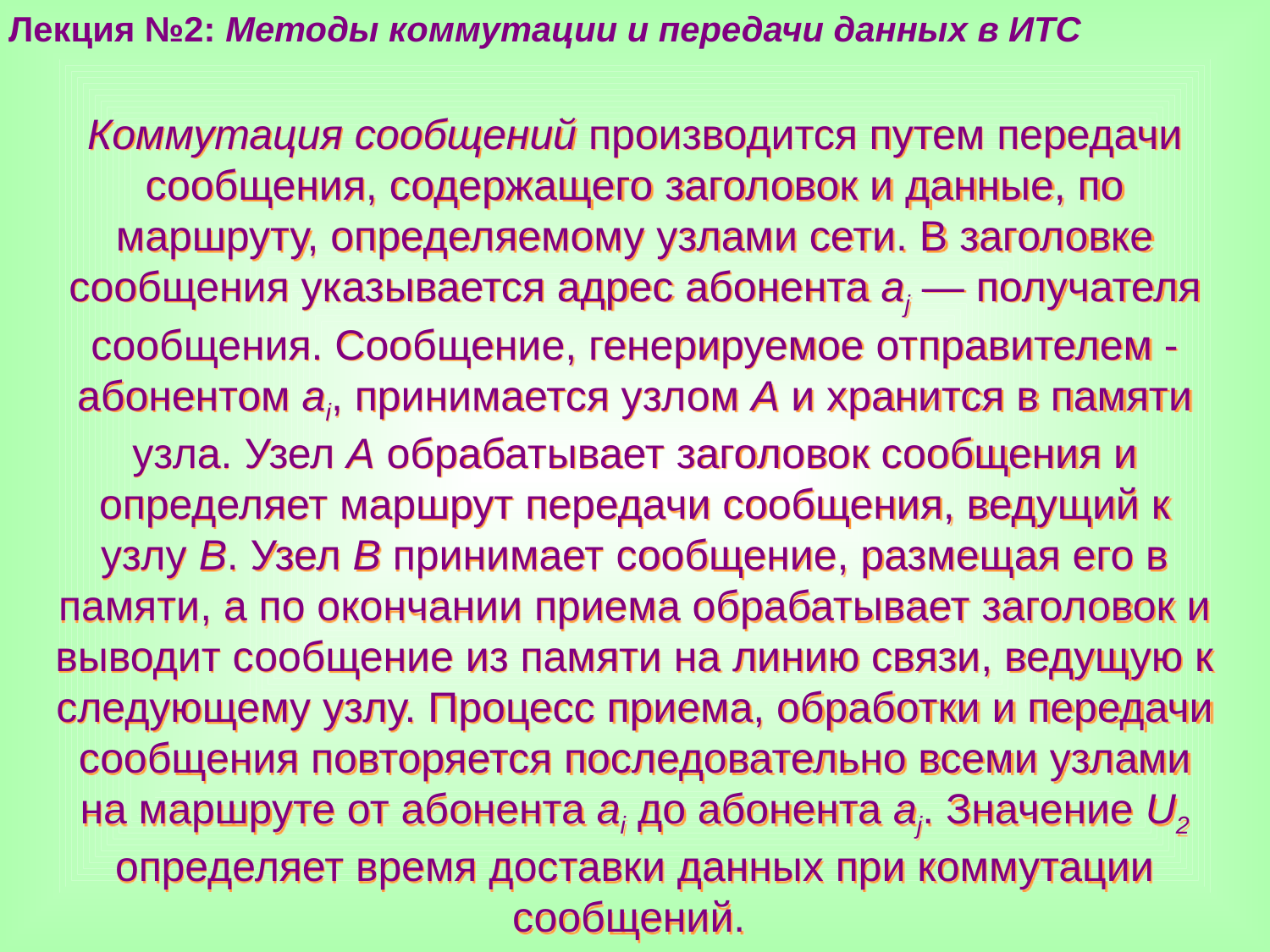

Лекция №2: Методы коммутации и передачи данных в ИТС
Коммутация сообщений производится путем передачи сообщения, содержащего заголовок и данные, по маршруту, определяемому узлами сети. В заголовке сообщения указывается адрес абонента aj — получателя сообщения. Сообщение, генерируемое отправителем - абонентом ai, принимается узлом А и хранится в памяти узла. Узел A обрабатывает заголовок сообщения и определяет маршрут передачи сообщения, ведущий к узлу В. Узел В принимает сообщение, размещая его в памяти, а по окончании приема обрабатывает заголовок и выводит сообщение из памяти на линию связи, ведущую к следующему узлу. Процесс приема, обработки и передачи сообщения повторяется последовательно всеми узлами на маршруте от абонента ai до абонента aj. Значение U2 определяет время доставки данных при коммутации сообщений.